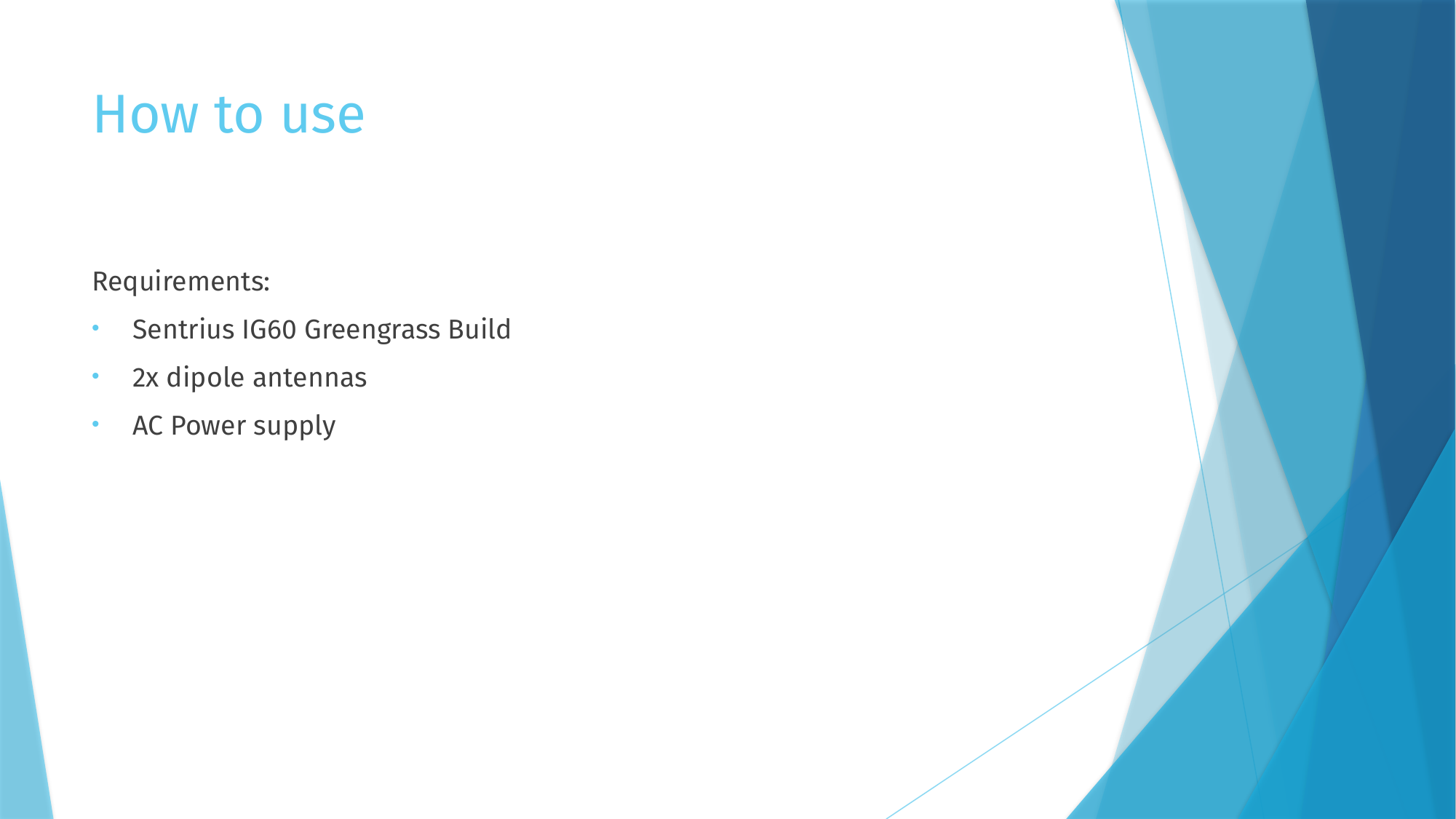

# How to use
Requirements:
Sentrius IG60 Greengrass Build
2x dipole antennas
AC Power supply